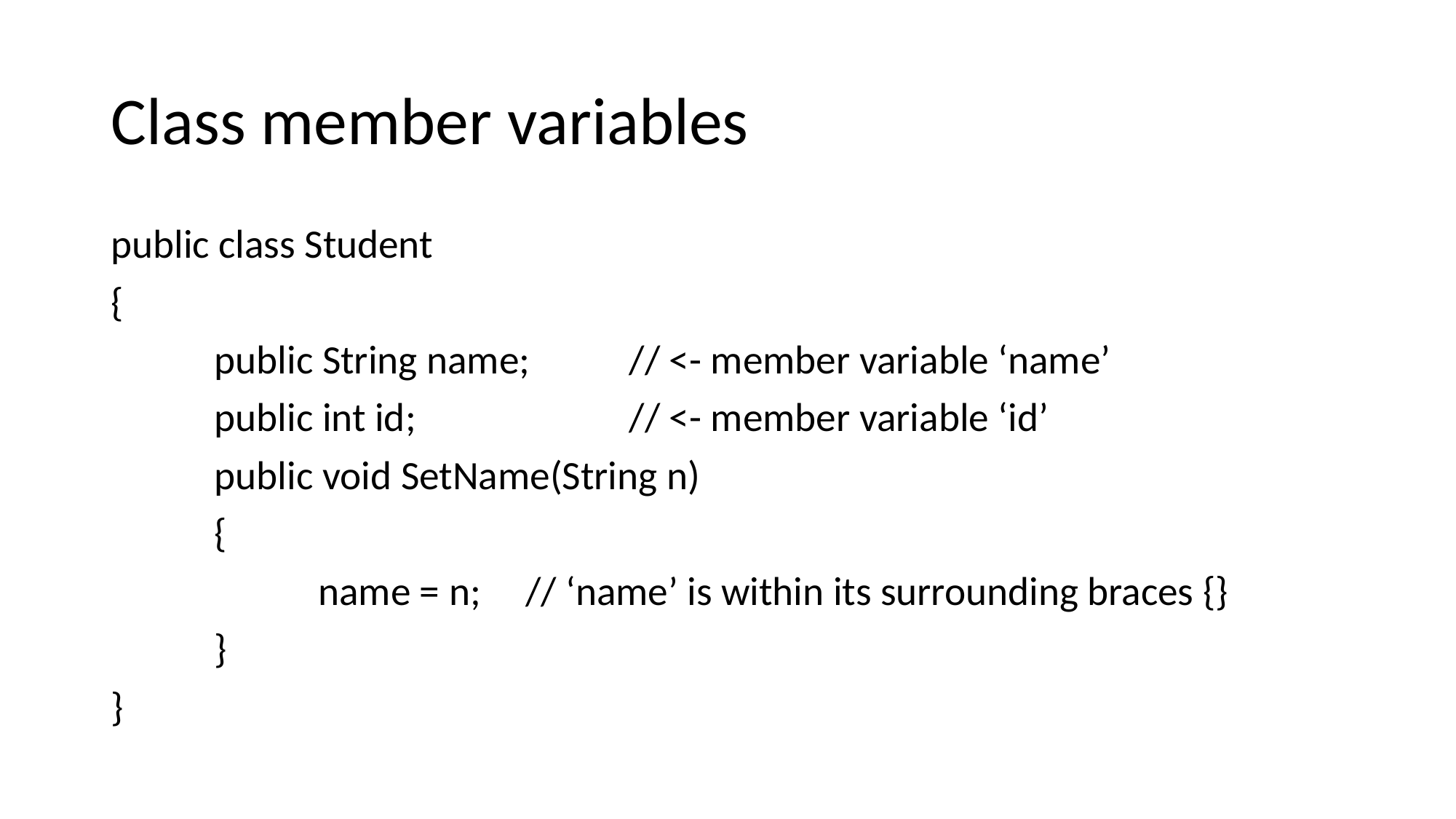

# Class member variables
public class Student
{
	public String name;	// <- member variable ‘name’
	public int id;			// <- member variable ‘id’
	public void SetName(String n)
	{
		name = n;	// ‘name’ is within its surrounding braces {}
	}
}